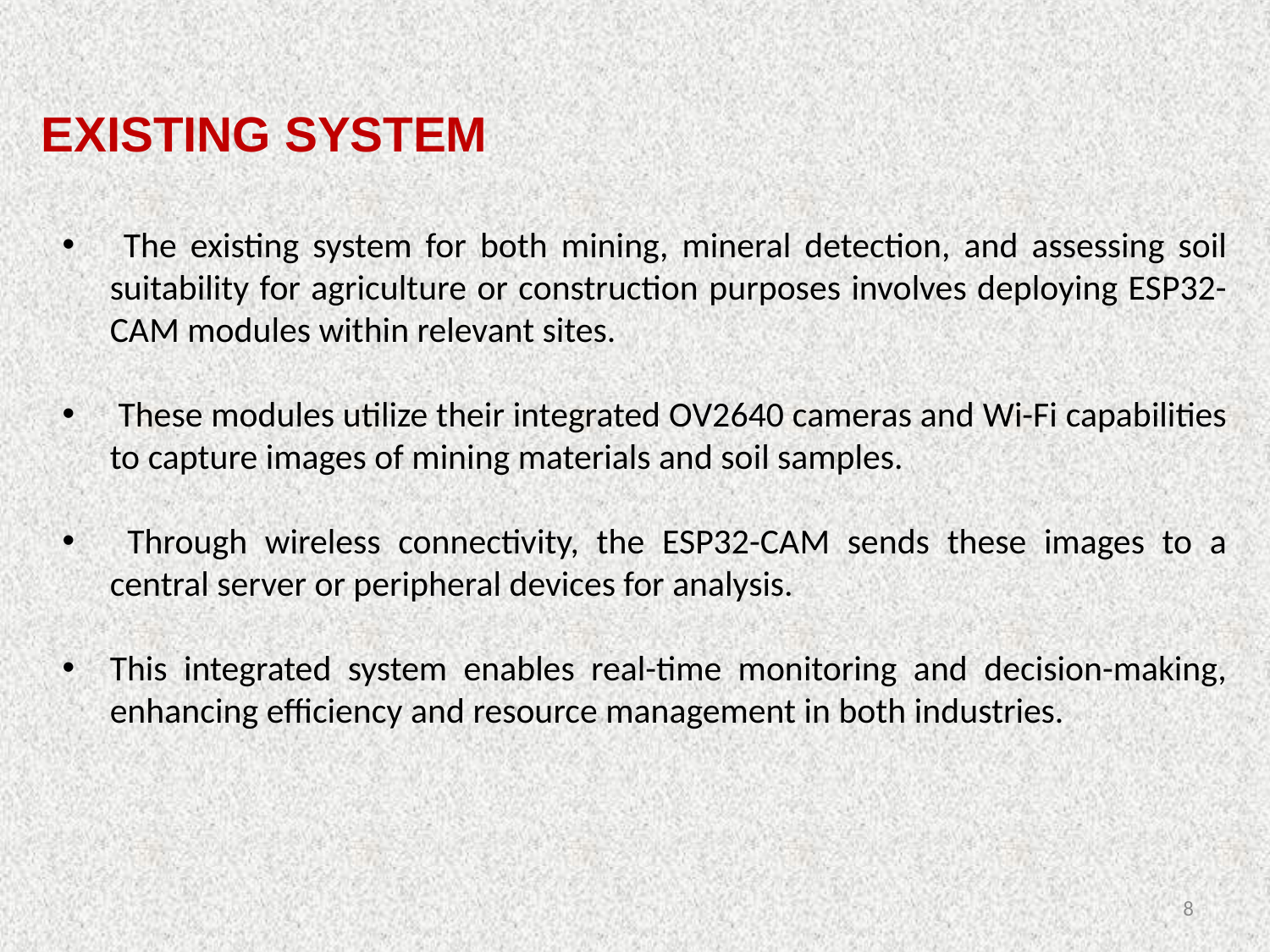

EXISTING SYSTEM
 The existing system for both mining, mineral detection, and assessing soil suitability for agriculture or construction purposes involves deploying ESP32-CAM modules within relevant sites.

 These modules utilize their integrated OV2640 cameras and Wi-Fi capabilities to capture images of mining materials and soil samples.

 Through wireless connectivity, the ESP32-CAM sends these images to a central server or peripheral devices for analysis.

This integrated system enables real-time monitoring and decision-making, enhancing efficiency and resource management in both industries.
8